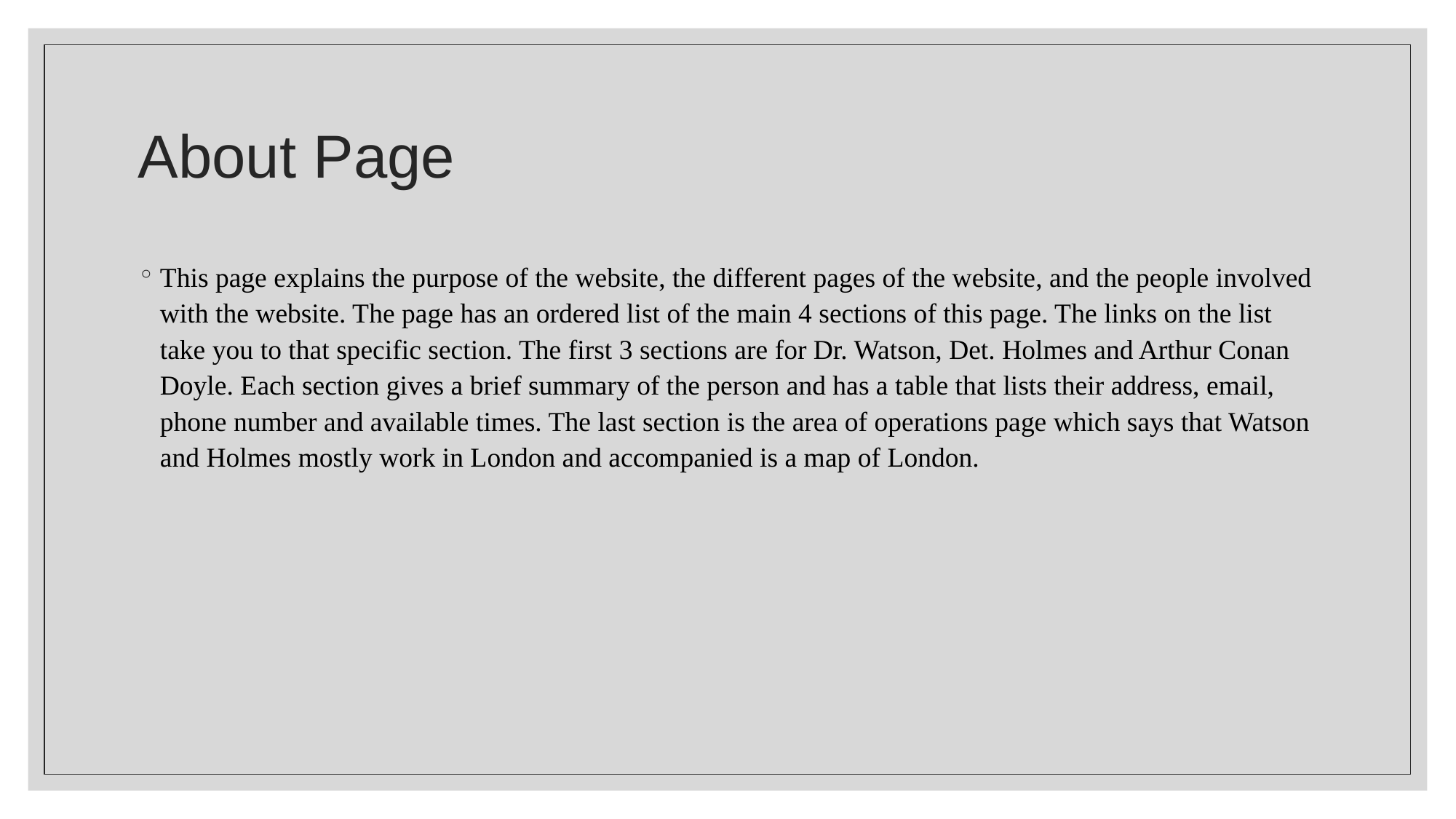

# About Page
This page explains the purpose of the website, the different pages of the website, and the people involved with the website. The page has an ordered list of the main 4 sections of this page. The links on the list take you to that specific section. The first 3 sections are for Dr. Watson, Det. Holmes and Arthur Conan Doyle. Each section gives a brief summary of the person and has a table that lists their address, email, phone number and available times. The last section is the area of operations page which says that Watson and Holmes mostly work in London and accompanied is a map of London.